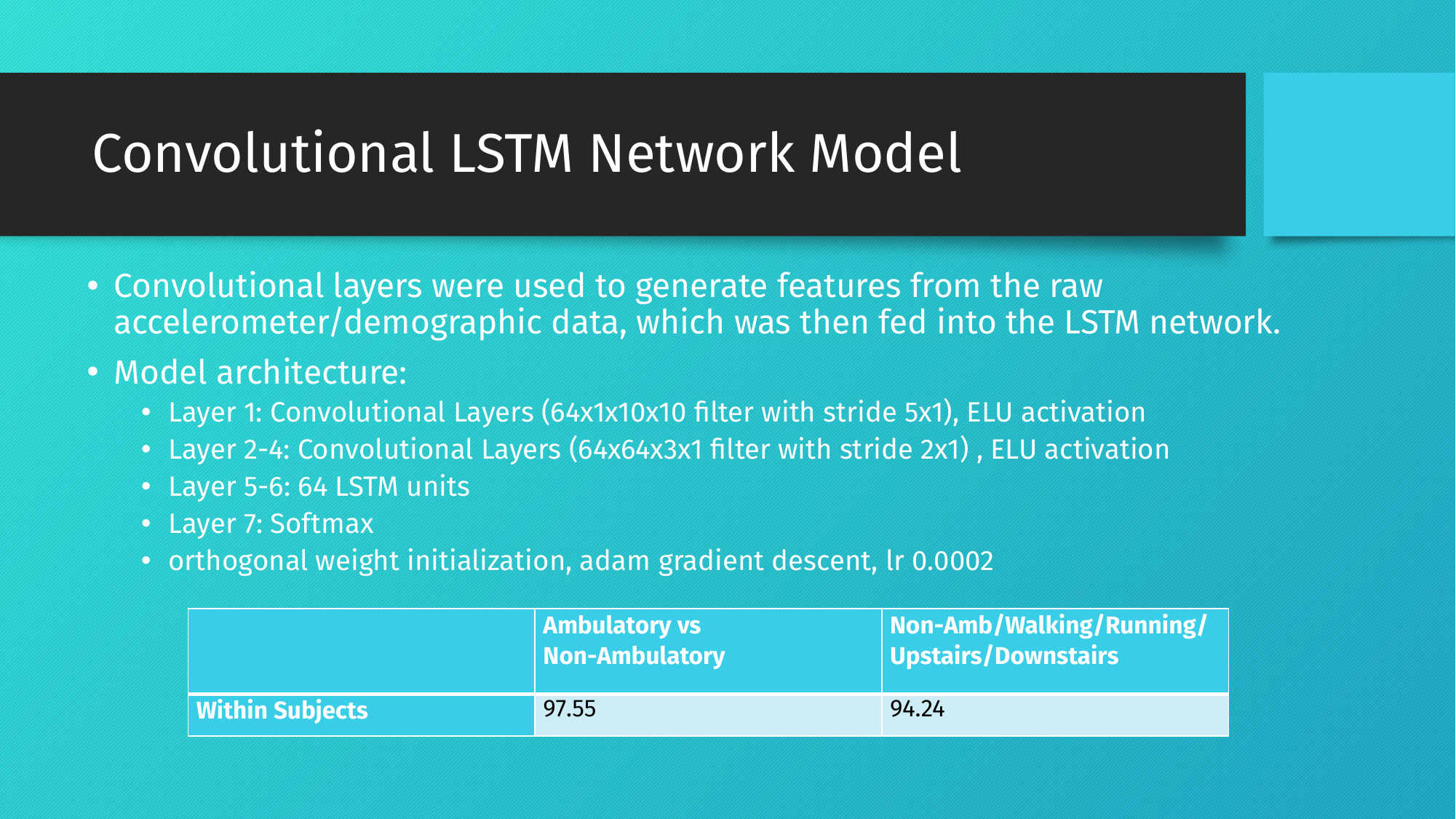

# Convolutional LSTM Network Model
Convolutional layers were used to generate features from the raw accelerometer/demographic data, which was then fed into the LSTM network.
Model architecture:
Layer 1: Convolutional Layers (64x1x10x10 filter with stride 5x1), ELU activation
Layer 2-4: Convolutional Layers (64x64x3x1 filter with stride 2x1) , ELU activation
Layer 5-6: 64 LSTM units
Layer 7: Softmax
orthogonal weight initialization, adam gradient descent, lr 0.0002

|  | Ambulatory vs Non-Ambulatory | Non-Amb/Walking/Running/ Upstairs/Downstairs |
| --- | --- | --- |
| Within Subjects | 97.55 | 94.24 |